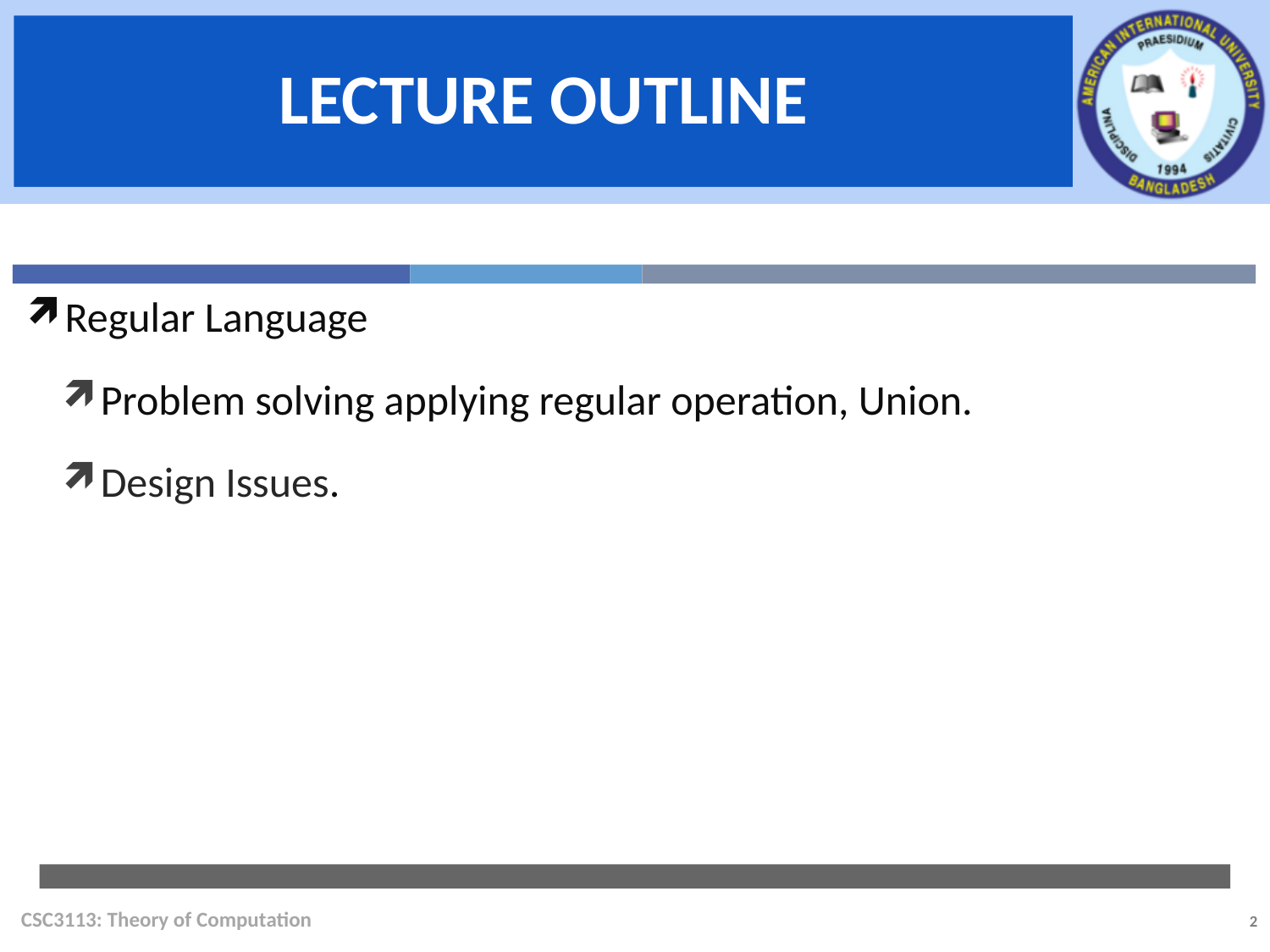

Regular Language
Problem solving applying regular operation, Union.
Design Issues.

CSC3113: Theory of Computation